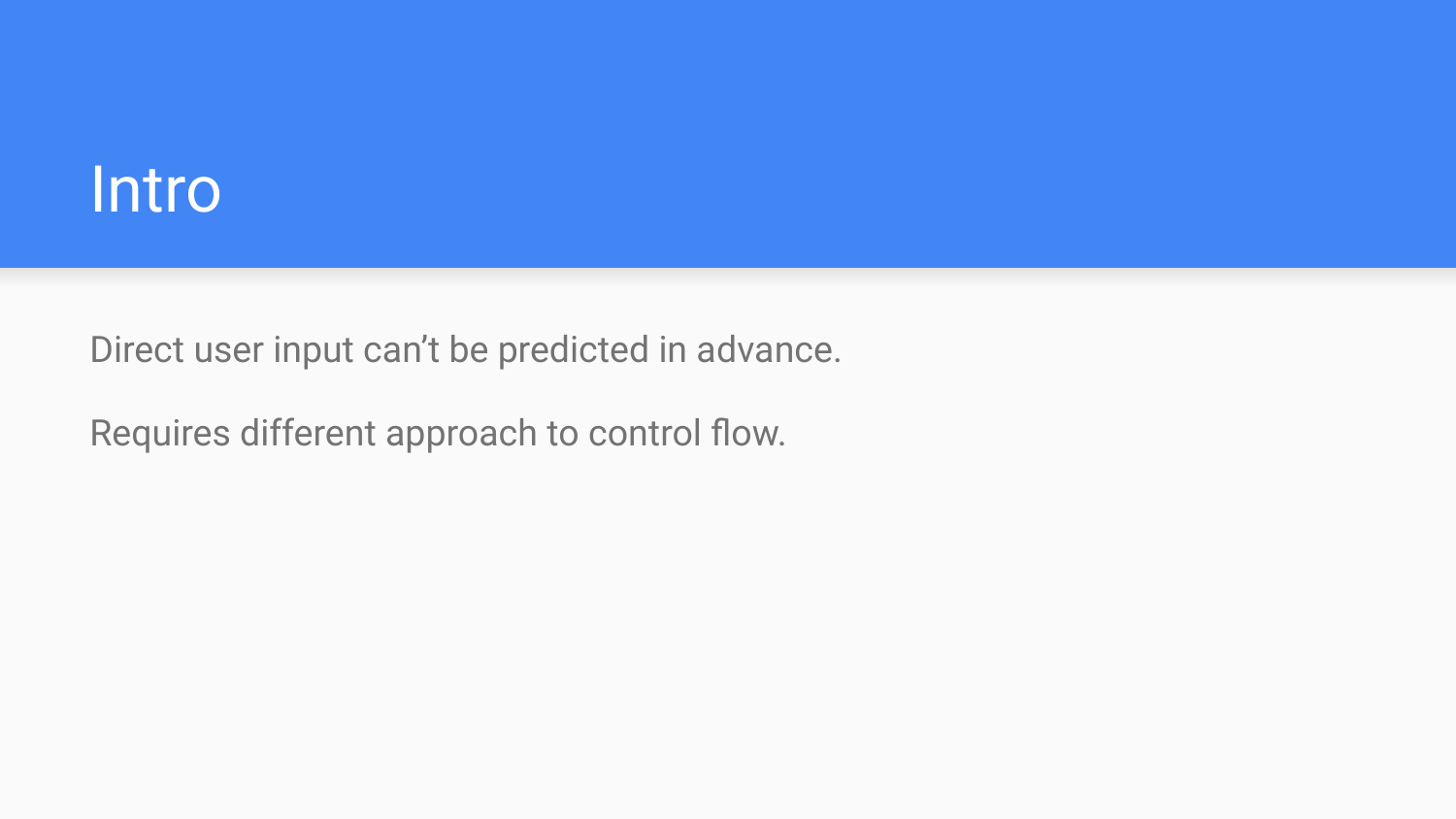

# Intro
Direct user input can’t be predicted in advance.
Requires different approach to control flow.